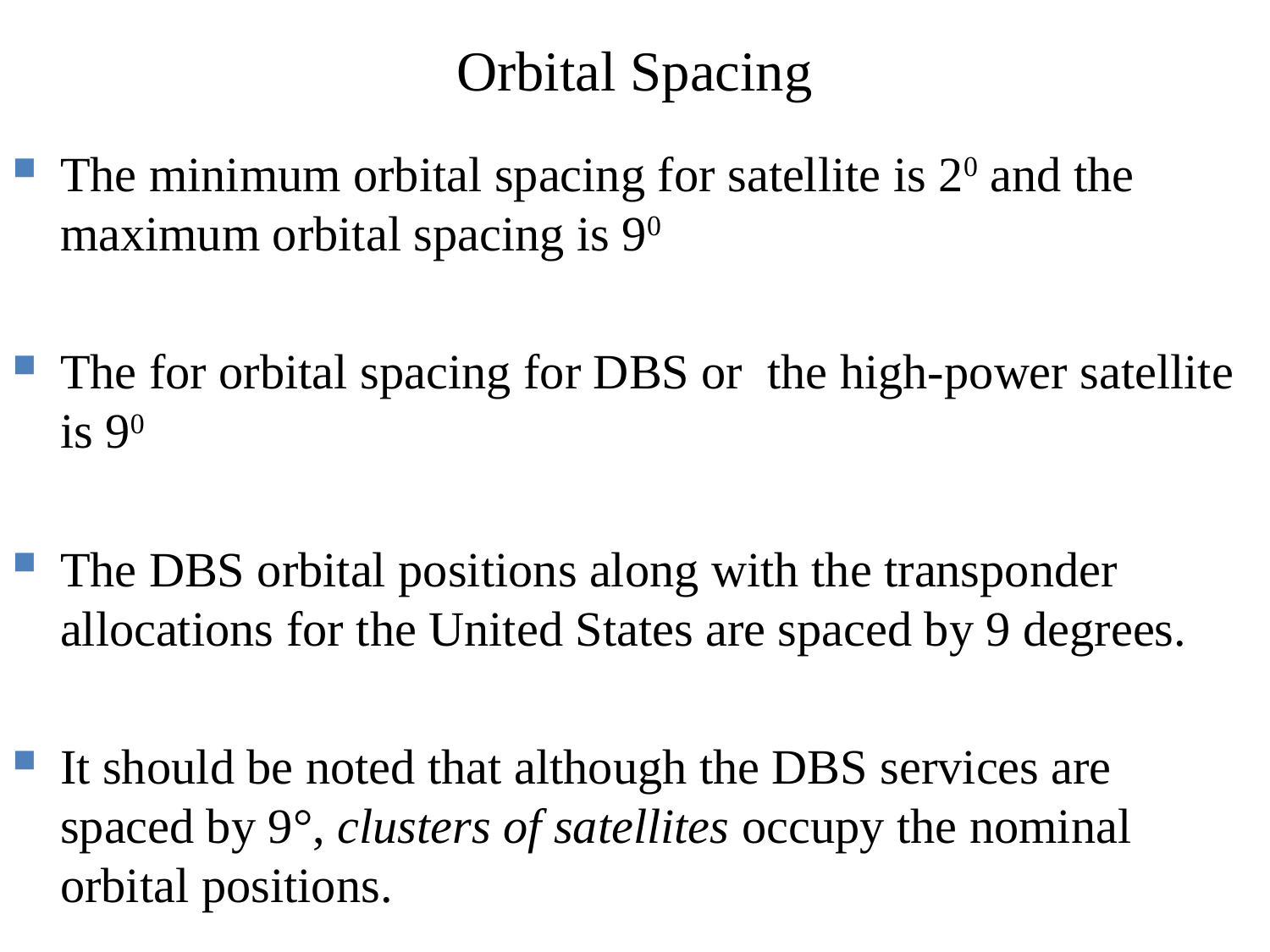

# Orbital Spacing
The minimum orbital spacing for satellite is 20 and the maximum orbital spacing is 90

The for orbital spacing for DBS or  the high-power satellite is 90

The DBS orbital positions along with the transponder allocations for the United States are spaced by 9 degrees.

It should be noted that although the DBS services are spaced by 9°, clusters of satellites occupy the nominal orbital positions.